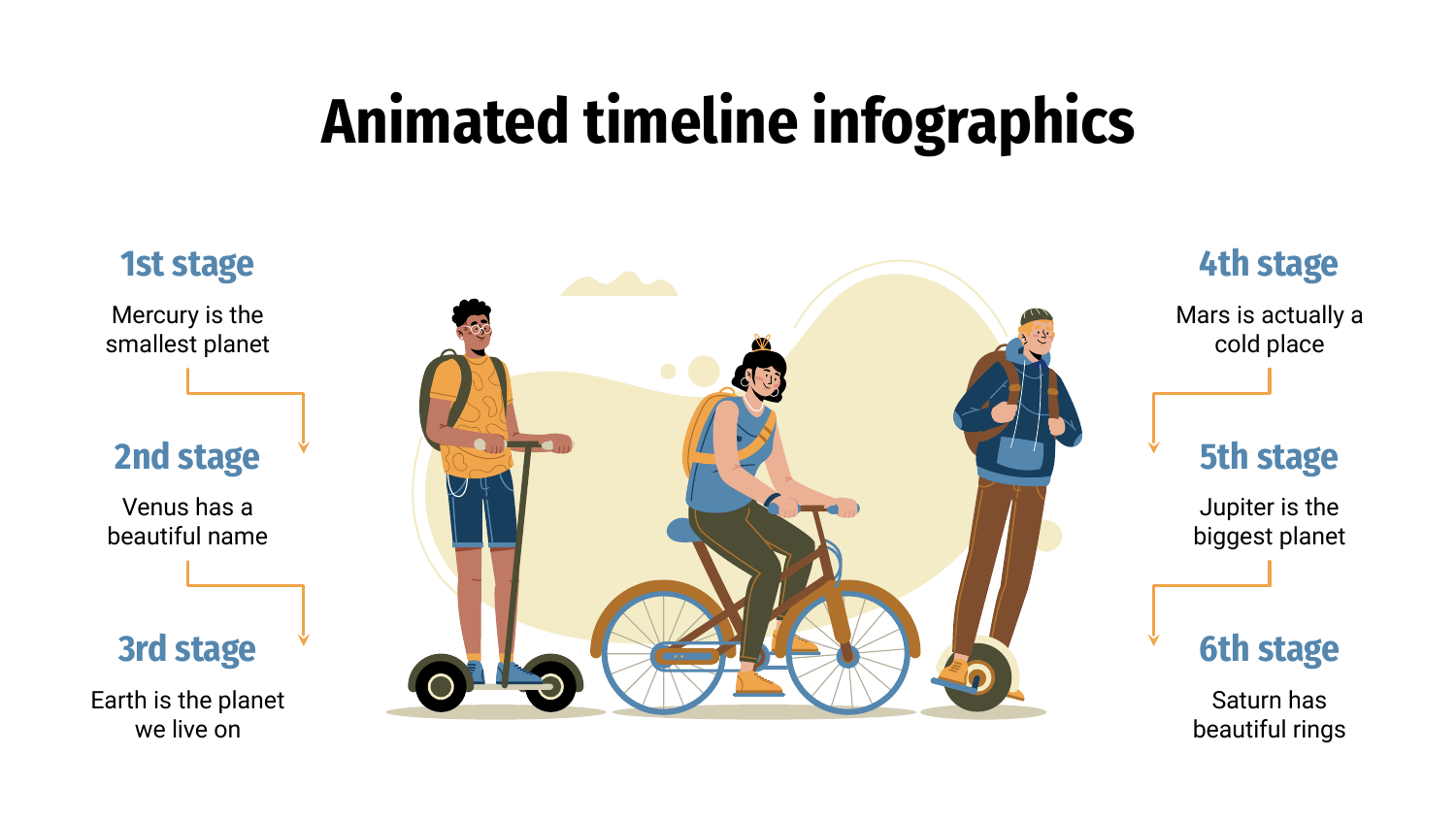

# Animated timeline infographics
1st stage
Mercury is the smallest planet
4th stage
Mars is actually a cold place

2nd stage
Venus has a beautiful name
5th stage
Jupiter is the biggest planet
3rd stage
Earth is the planet we live on
6th stage
Saturn has beautiful rings